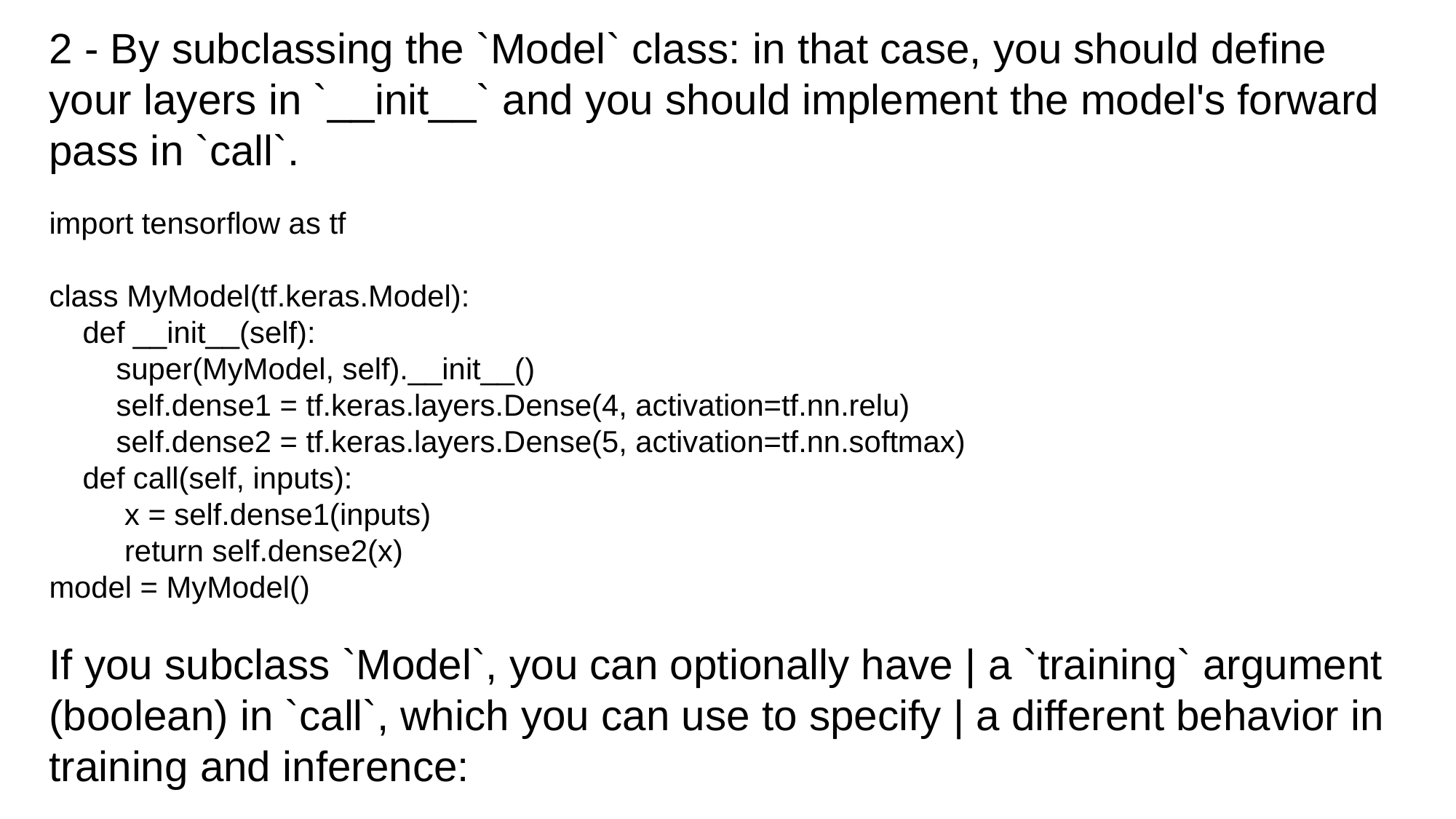

2 - By subclassing the `Model` class: in that case, you should define your layers in `__init__` and you should implement the model's forward pass in `call`.

import tensorflow as tf

class MyModel(tf.keras.Model):
    def __init__(self):
        super(MyModel, self).__init__()
        self.dense1 = tf.keras.layers.Dense(4, activation=tf.nn.relu)
        self.dense2 = tf.keras.layers.Dense(5, activation=tf.nn.softmax)
    def call(self, inputs):
         x = self.dense1(inputs)
         return self.dense2(x)
model = MyModel()

If you subclass `Model`, you can optionally have | a `training` argument (boolean) in `call`, which you can use to specify | a different behavior in training and inference: